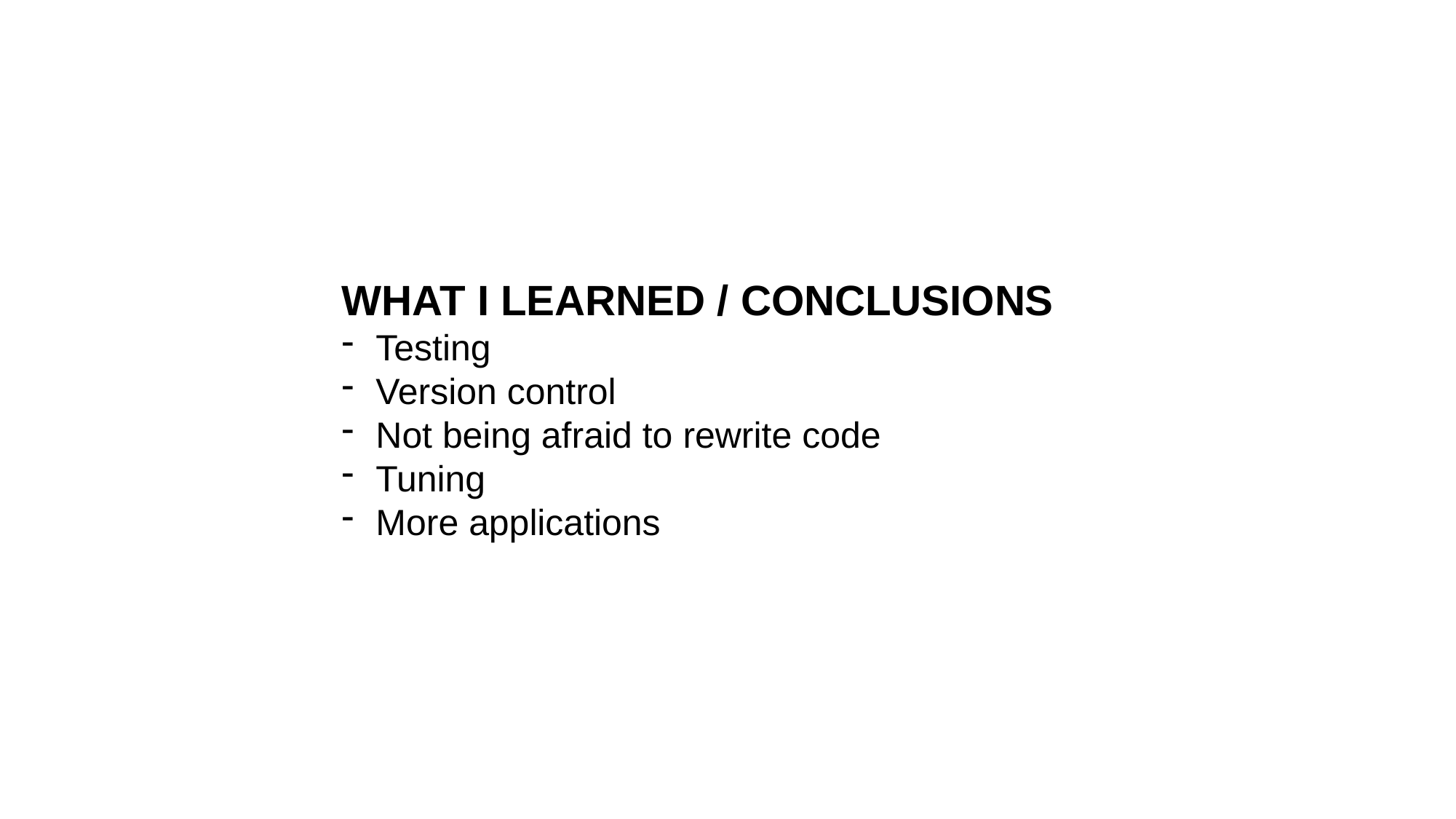

WHAT I LEARNED / CONCLUSIONS
Testing
Version control
Not being afraid to rewrite code
Tuning
More applications